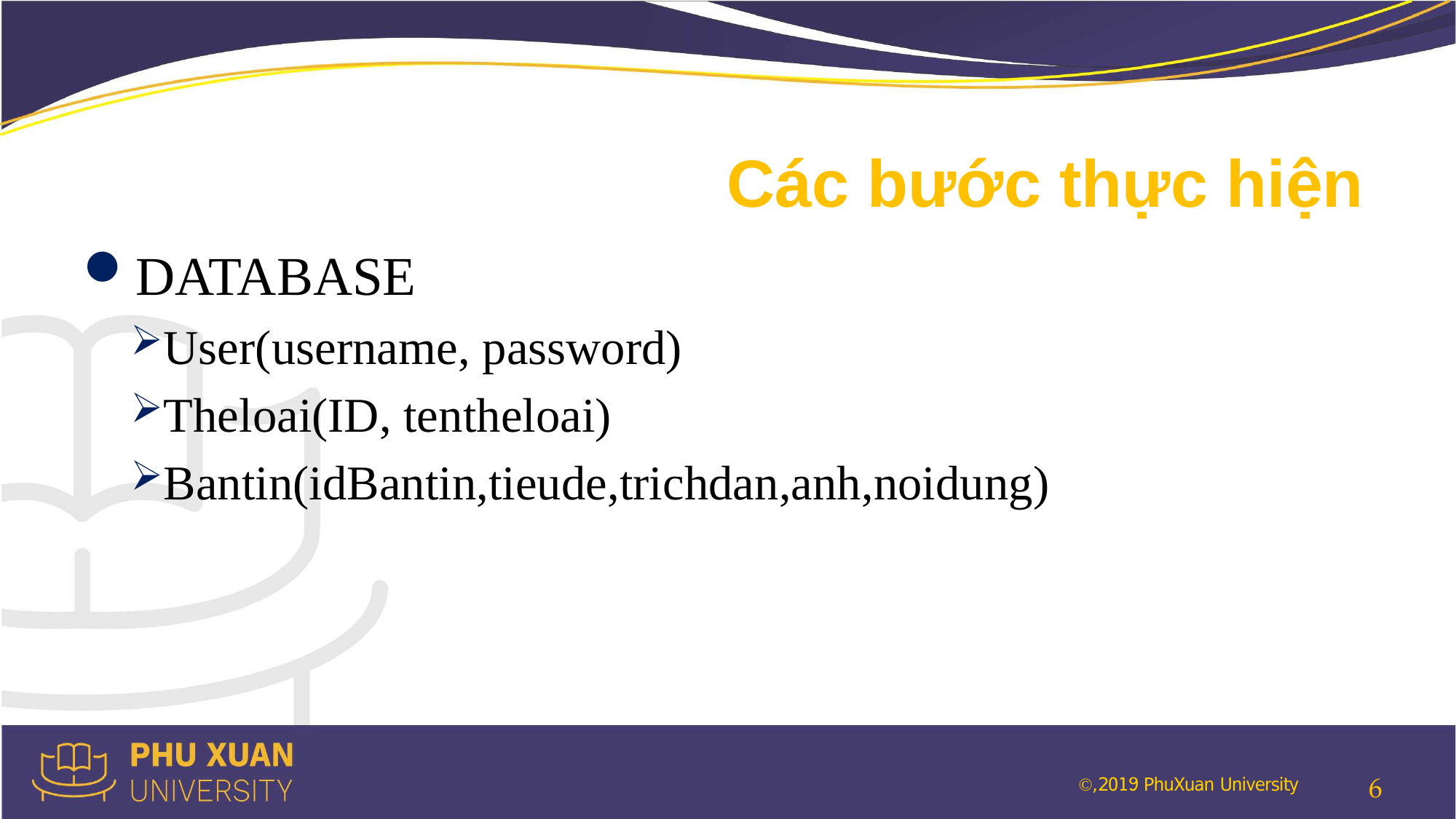

# Các bước thực hiện
DATABASE
User(username, password)
Theloai(ID, tentheloai)
Bantin(idBantin,tieude,trichdan,anh,noidung)
6